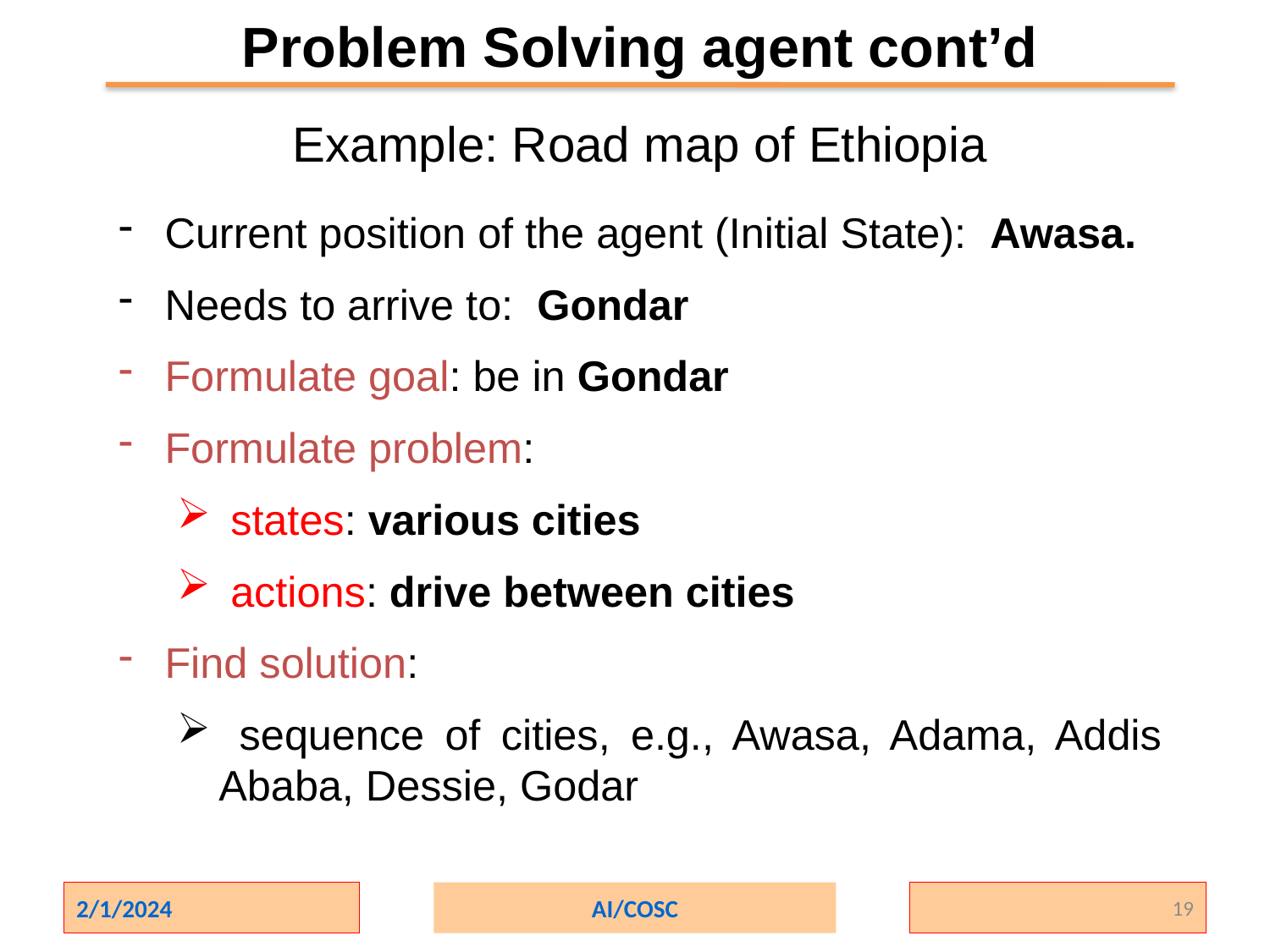

Problem Solving agent cont’d
# Example: Road map of Ethiopia
Current position of the agent (Initial State):  Awasa.
Needs to arrive to:  Gondar
Formulate goal: be in Gondar
Formulate problem:
 states: various cities
 actions: drive between cities
Find solution:
 sequence of cities, e.g., Awasa, Adama, Addis Ababa, Dessie, Godar

2/1/2024
AI/COSC
19